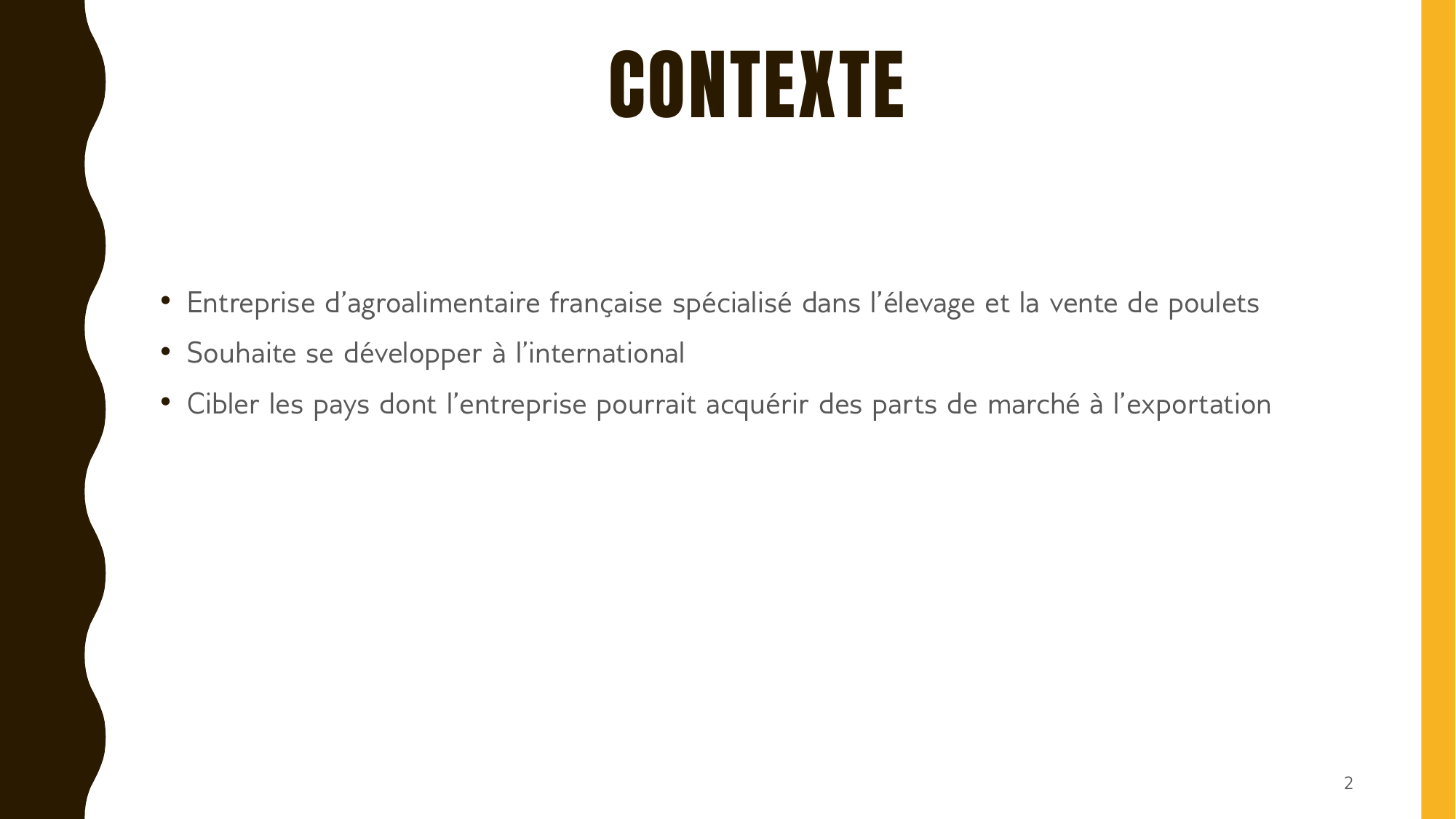

# CONTEXTE
Entreprise d’agroalimentaire française spécialisé dans l’élevage et la vente de poulets
Souhaite se développer à l’international
Cibler les pays dont l’entreprise pourrait acquérir des parts de marché à l’exportation

2